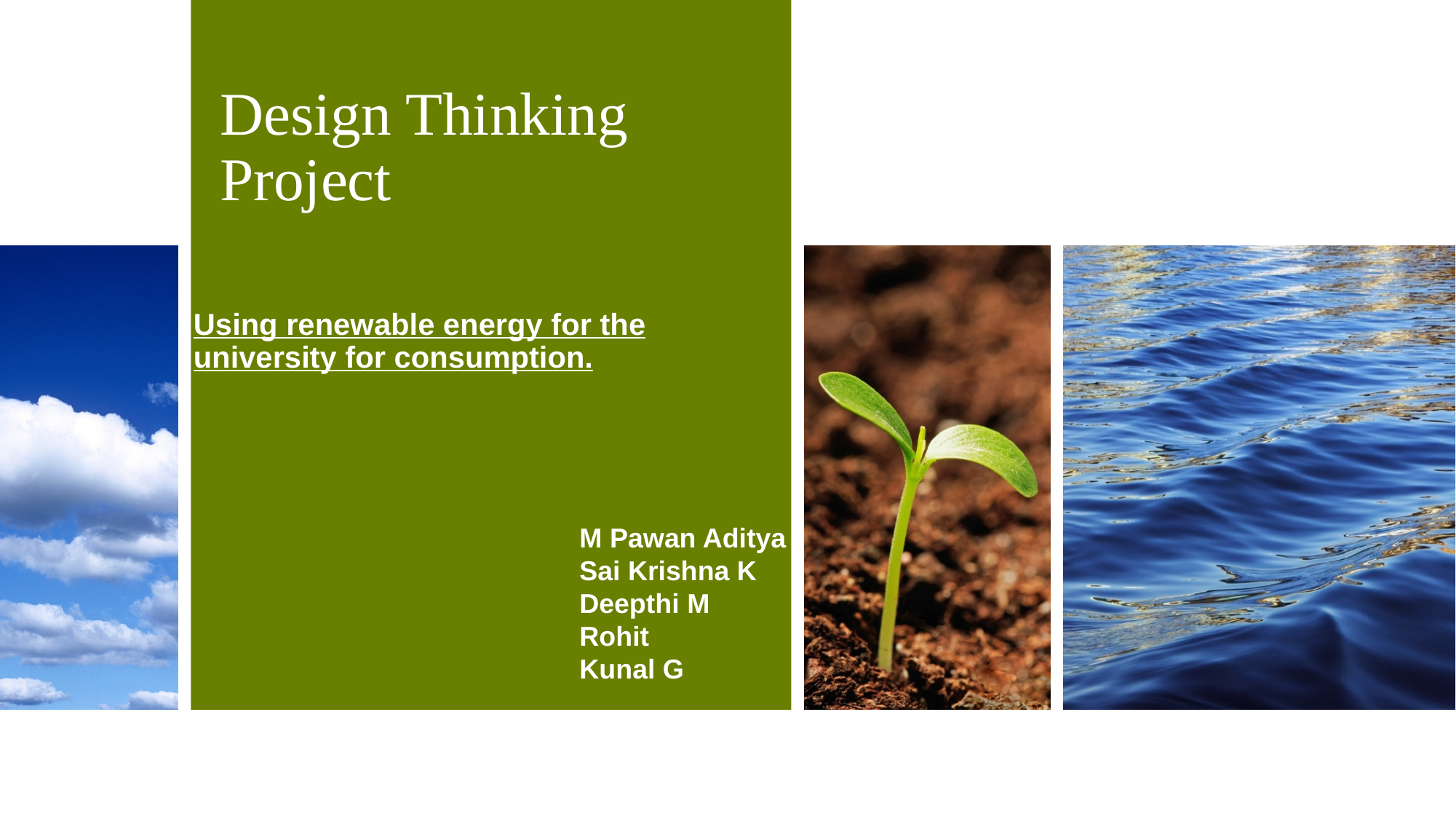

# Design Thinking Project
Using renewable energy for the university for consumption.
M Pawan Aditya
Sai Krishna K
Deepthi M
Rohit
Kunal G